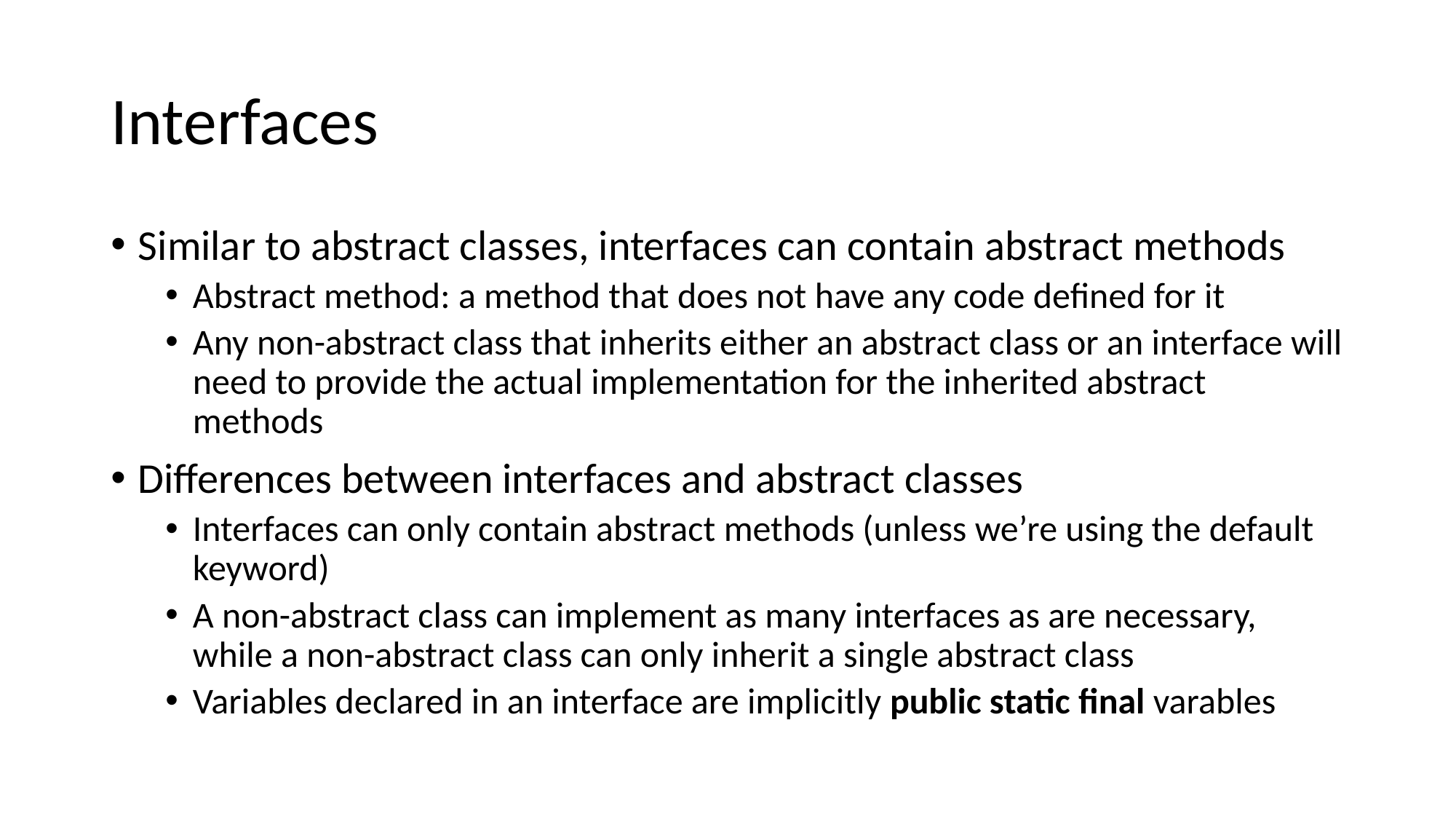

# Interfaces
Similar to abstract classes, interfaces can contain abstract methods
Abstract method: a method that does not have any code defined for it
Any non-abstract class that inherits either an abstract class or an interface will need to provide the actual implementation for the inherited abstract methods
Differences between interfaces and abstract classes
Interfaces can only contain abstract methods (unless we’re using the default keyword)
A non-abstract class can implement as many interfaces as are necessary, while a non-abstract class can only inherit a single abstract class
Variables declared in an interface are implicitly public static final varables